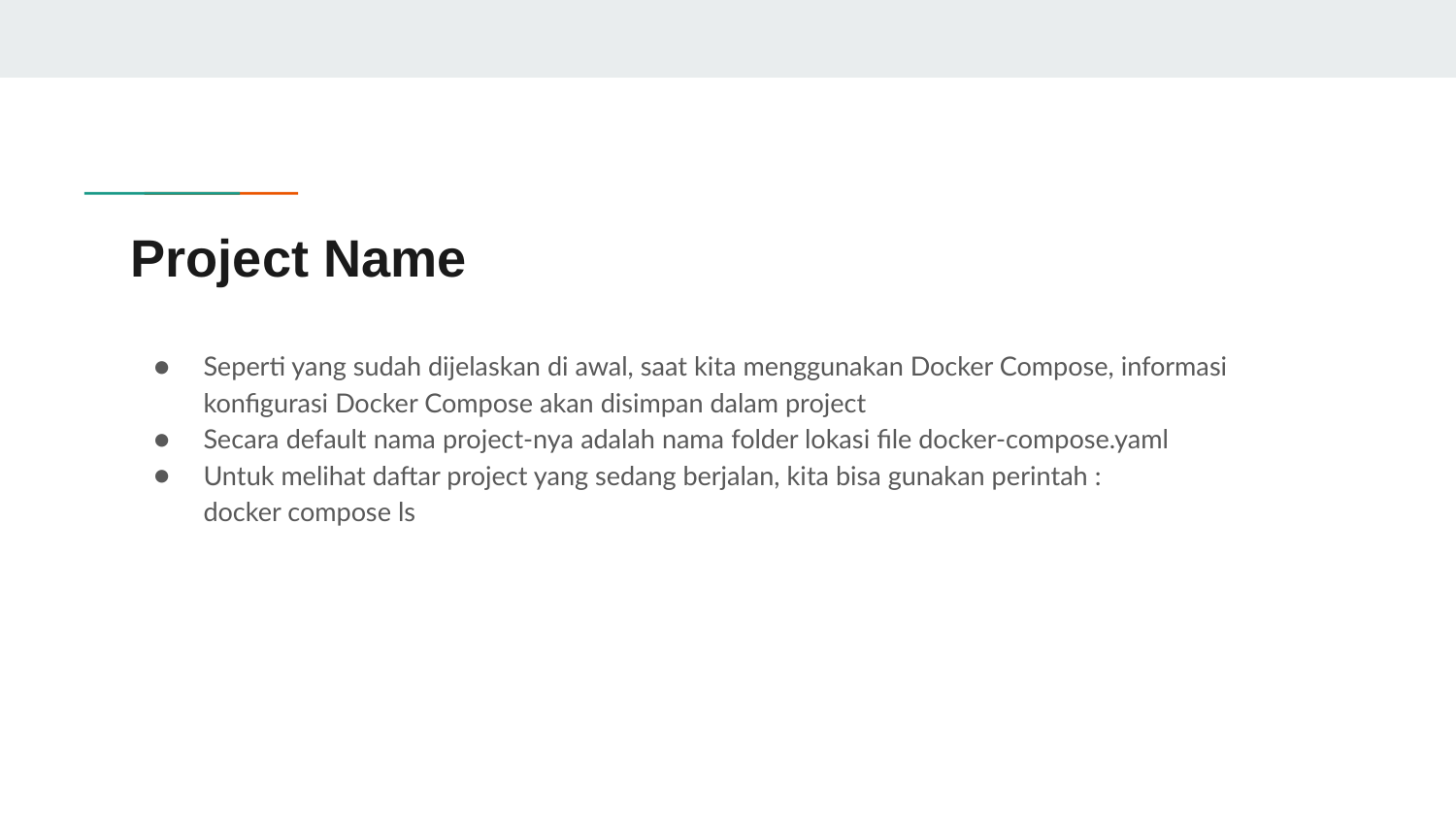

# Project Name
Seperti yang sudah dijelaskan di awal, saat kita menggunakan Docker Compose, informasi konfigurasi Docker Compose akan disimpan dalam project
Secara default nama project-nya adalah nama folder lokasi file docker-compose.yaml
Untuk melihat daftar project yang sedang berjalan, kita bisa gunakan perintah :
docker compose ls